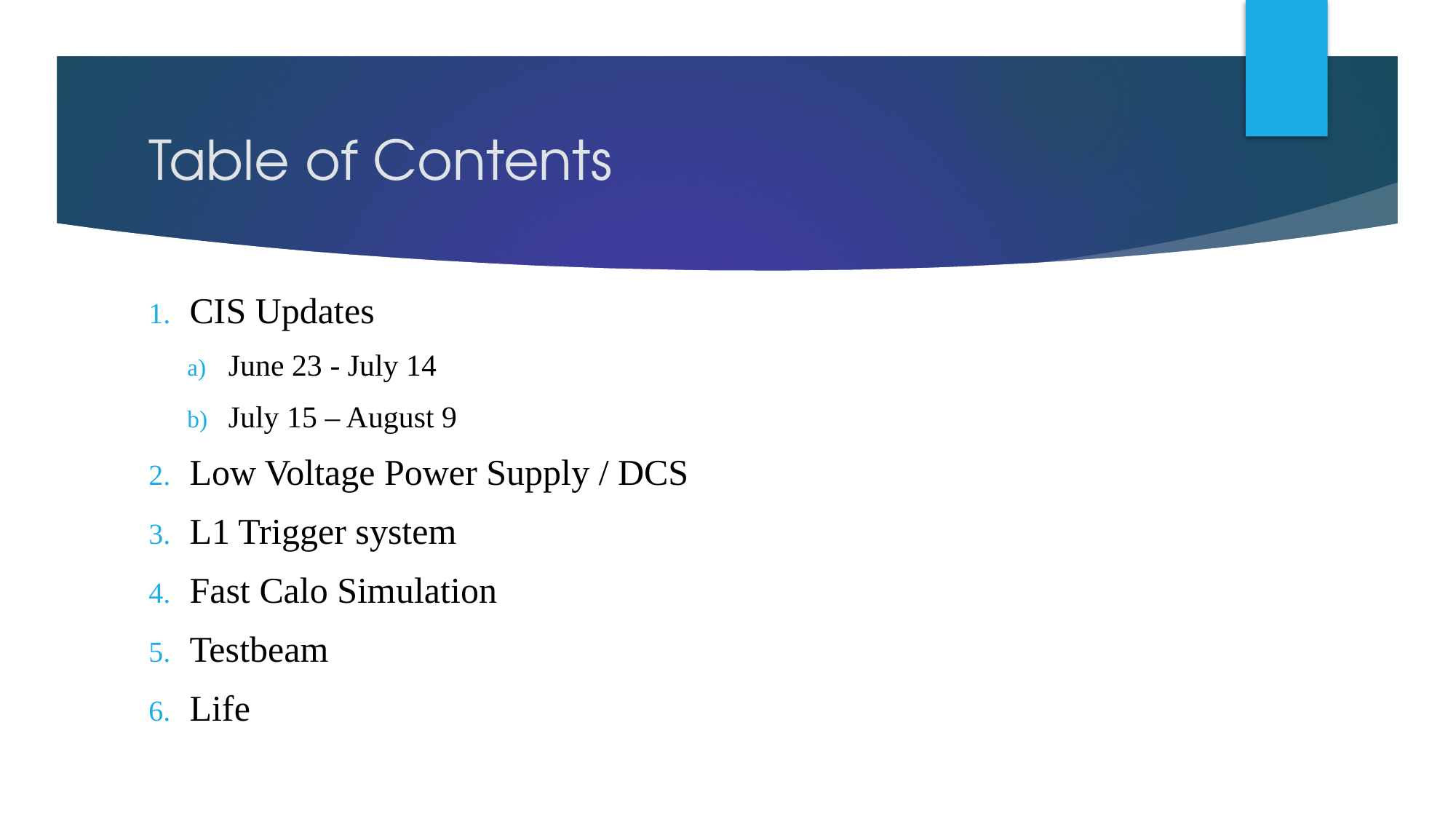

# Table of Contents
CIS Updates
June 23 - July 14
July 15 – August 9
Low Voltage Power Supply / DCS
L1 Trigger system
Fast Calo Simulation
Testbeam
Life